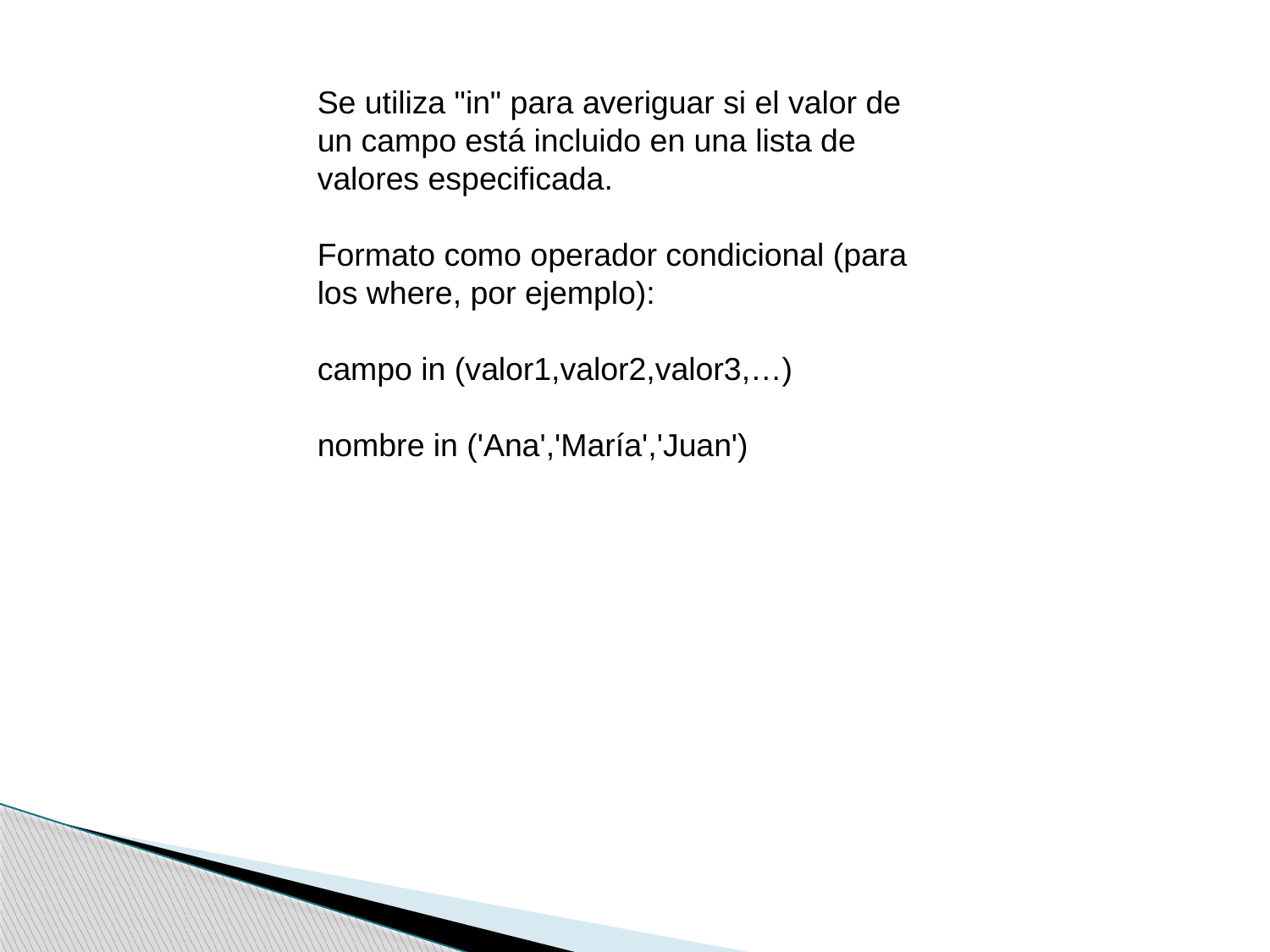

Se utiliza "in" para averiguar si el valor de un campo está incluido en una lista de valores especificada.

Formato como operador condicional (para los where, por ejemplo):

campo in (valor1,valor2,valor3,…)

nombre in ('Ana','María','Juan')